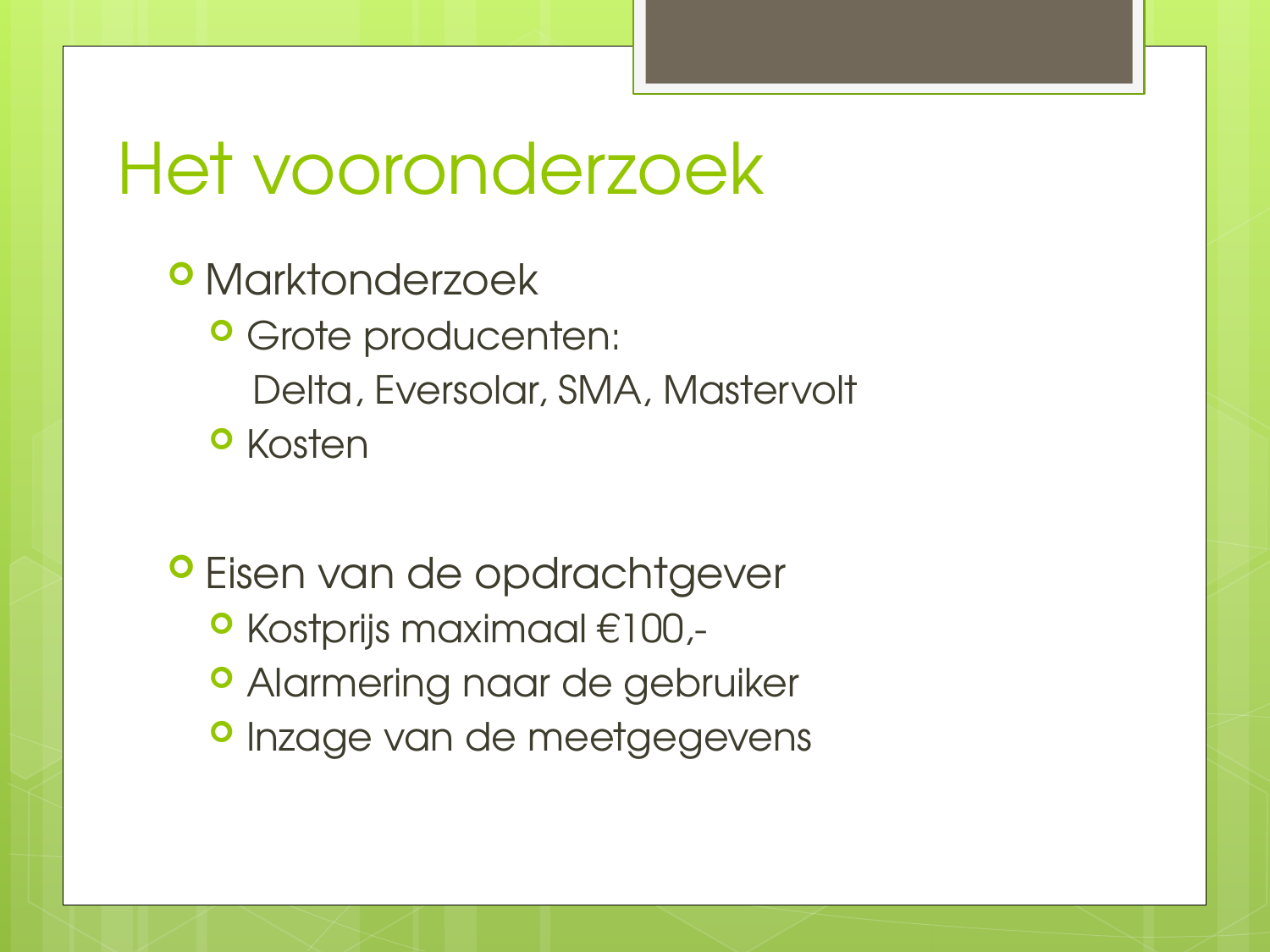

# Het vooronderzoek
Marktonderzoek
Grote producenten:
Delta, Eversolar, SMA, Mastervolt
Kosten

Eisen van de opdrachtgever
Kostprijs maximaal €100,-
Alarmering naar de gebruiker
Inzage van de meetgegevens